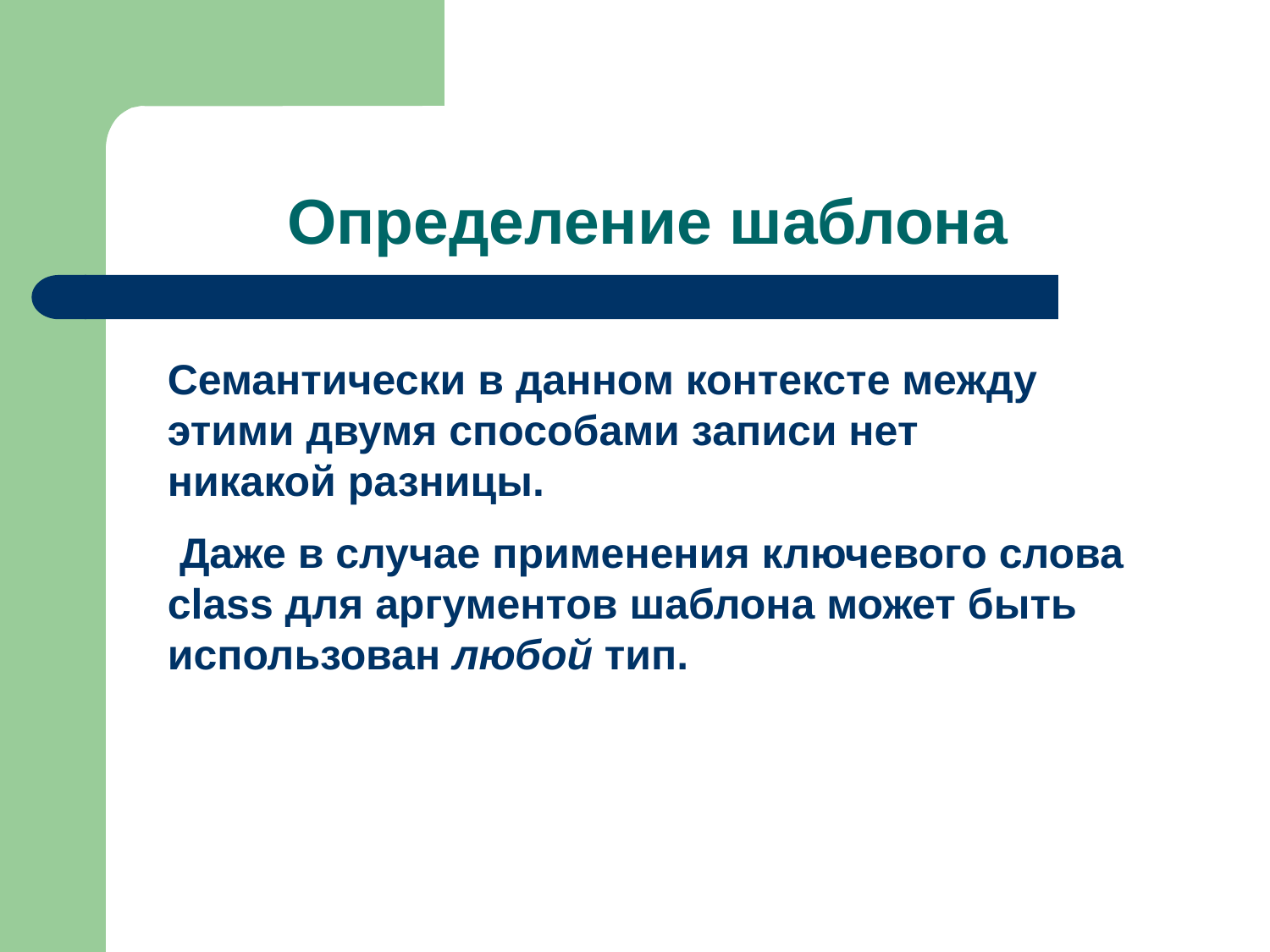

# Определение шаблона
Семантически в данном контексте между этими двумя способами записи нет
никакой разницы.
 Даже в случае применения ключевого слова class для аргументов шаблона может быть использован любой тип.